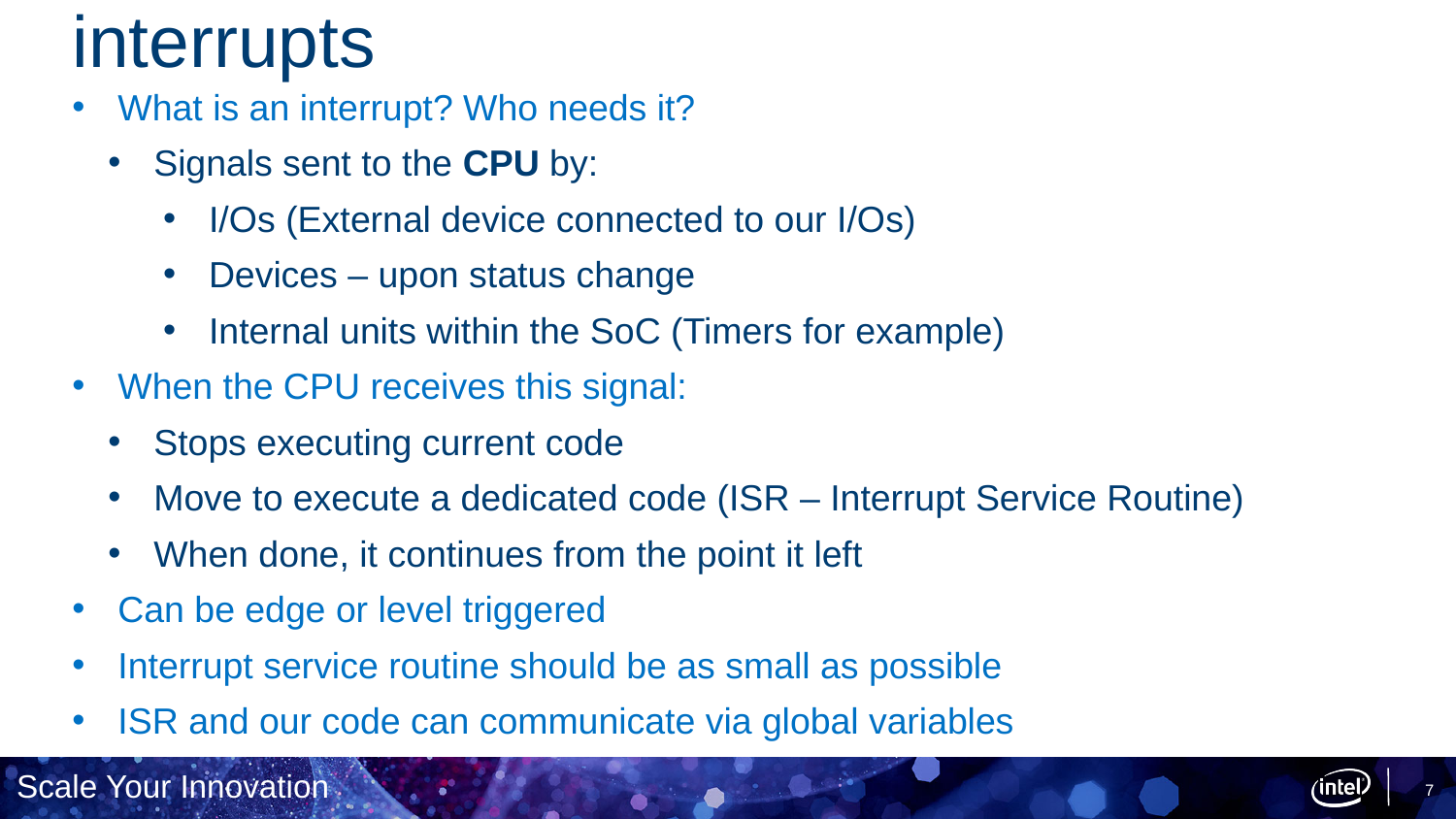

# interrupts
What is an interrupt? Who needs it?
Signals sent to the CPU by:
I/Os (External device connected to our I/Os)
Devices – upon status change
Internal units within the SoC (Timers for example)
When the CPU receives this signal:
Stops executing current code
Move to execute a dedicated code (ISR – Interrupt Service Routine)
When done, it continues from the point it left
Can be edge or level triggered
Interrupt service routine should be as small as possible
ISR and our code can communicate via global variables

7